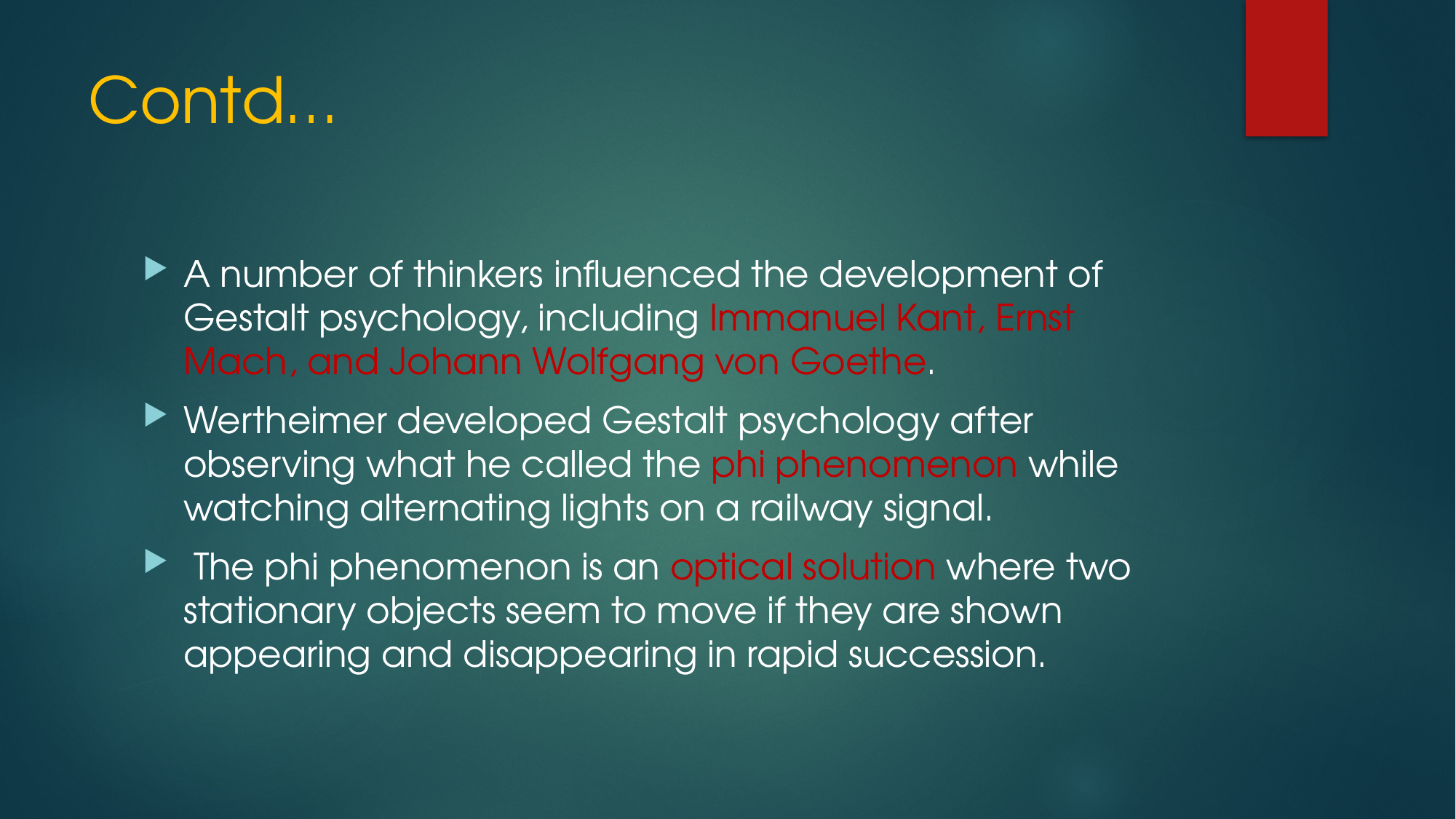

# Contd…
A number of thinkers influenced the development of Gestalt psychology, including Immanuel Kant, Ernst Mach, and Johann Wolfgang von Goethe.
Wertheimer developed Gestalt psychology after observing what he called the phi phenomenon while watching alternating lights on a railway signal.
 The phi phenomenon is an optical solution where two stationary objects seem to move if they are shown appearing and disappearing in rapid succession.